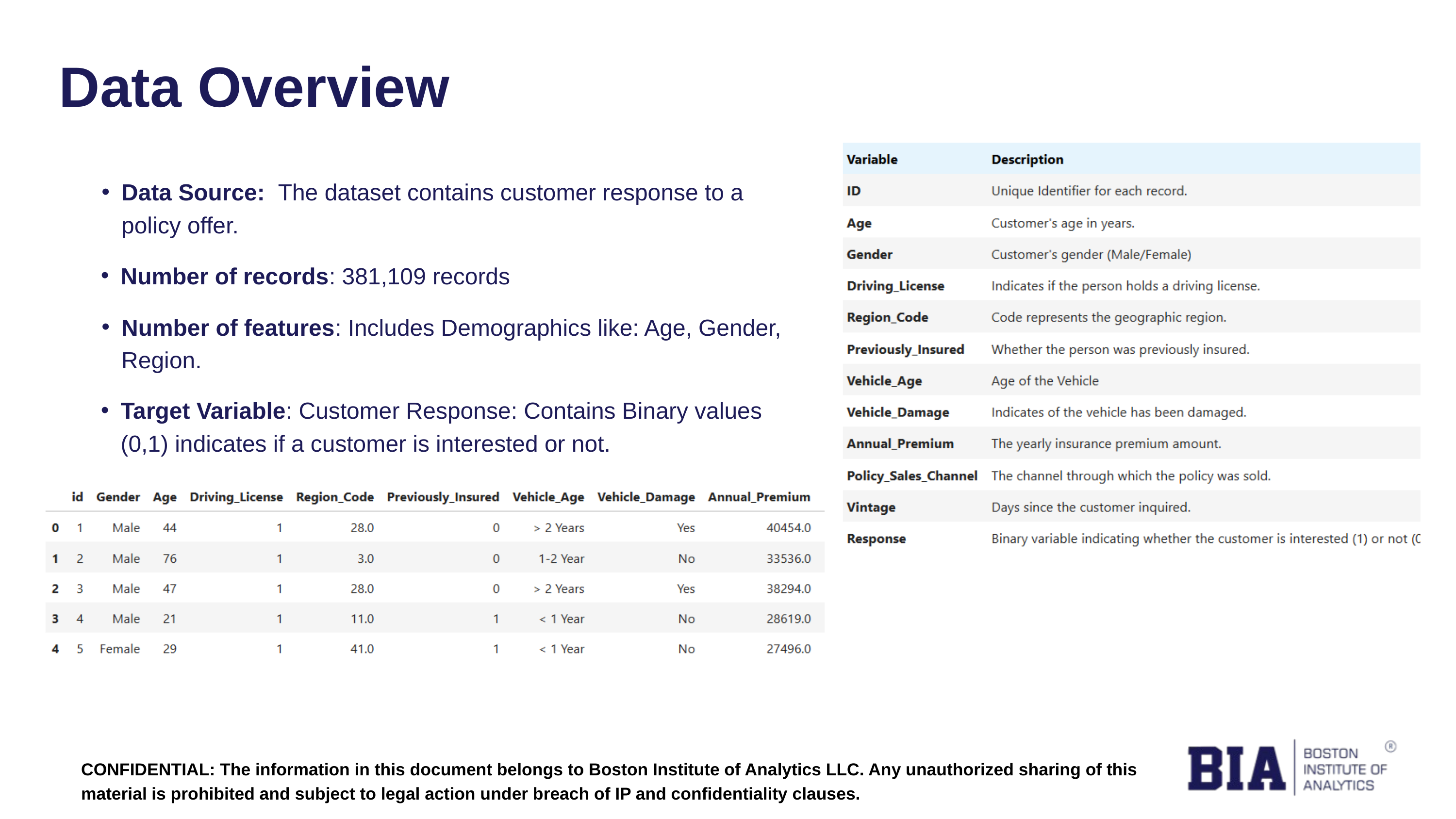

Data Overview

Data Source:  The dataset contains customer response to a policy offer.
Number of records: 381,109 records
Number of features: Includes Demographics like: Age, Gender, Region.
Target Variable: Customer Response: Contains Binary values (0,1) indicates if a customer is interested or not.

CONFIDENTIAL: The information in this document belongs to Boston Institute of Analytics LLC. Any unauthorized sharing of this
material is prohibited and subject to legal action under breach of IP and confidentiality clauses.